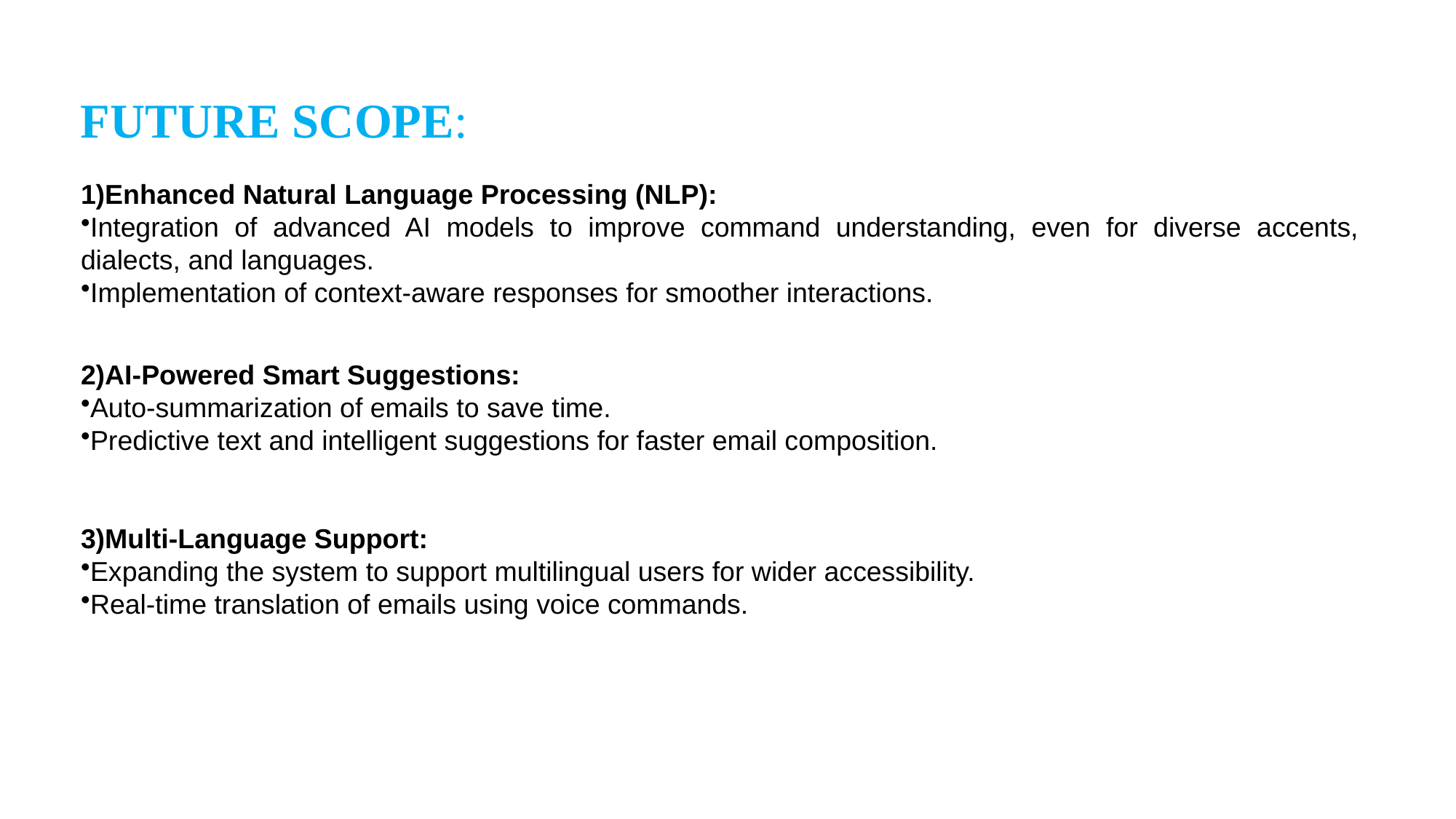

FUTURE SCOPE:

1)Enhanced Natural Language Processing (NLP):
Integration of advanced AI models to improve command understanding, even for diverse accents, dialects, and languages.
Implementation of context-aware responses for smoother interactions.

2)AI-Powered Smart Suggestions:
Auto-summarization of emails to save time.
Predictive text and intelligent suggestions for faster email composition.

3)Multi-Language Support:
Expanding the system to support multilingual users for wider accessibility.
Real-time translation of emails using voice commands.